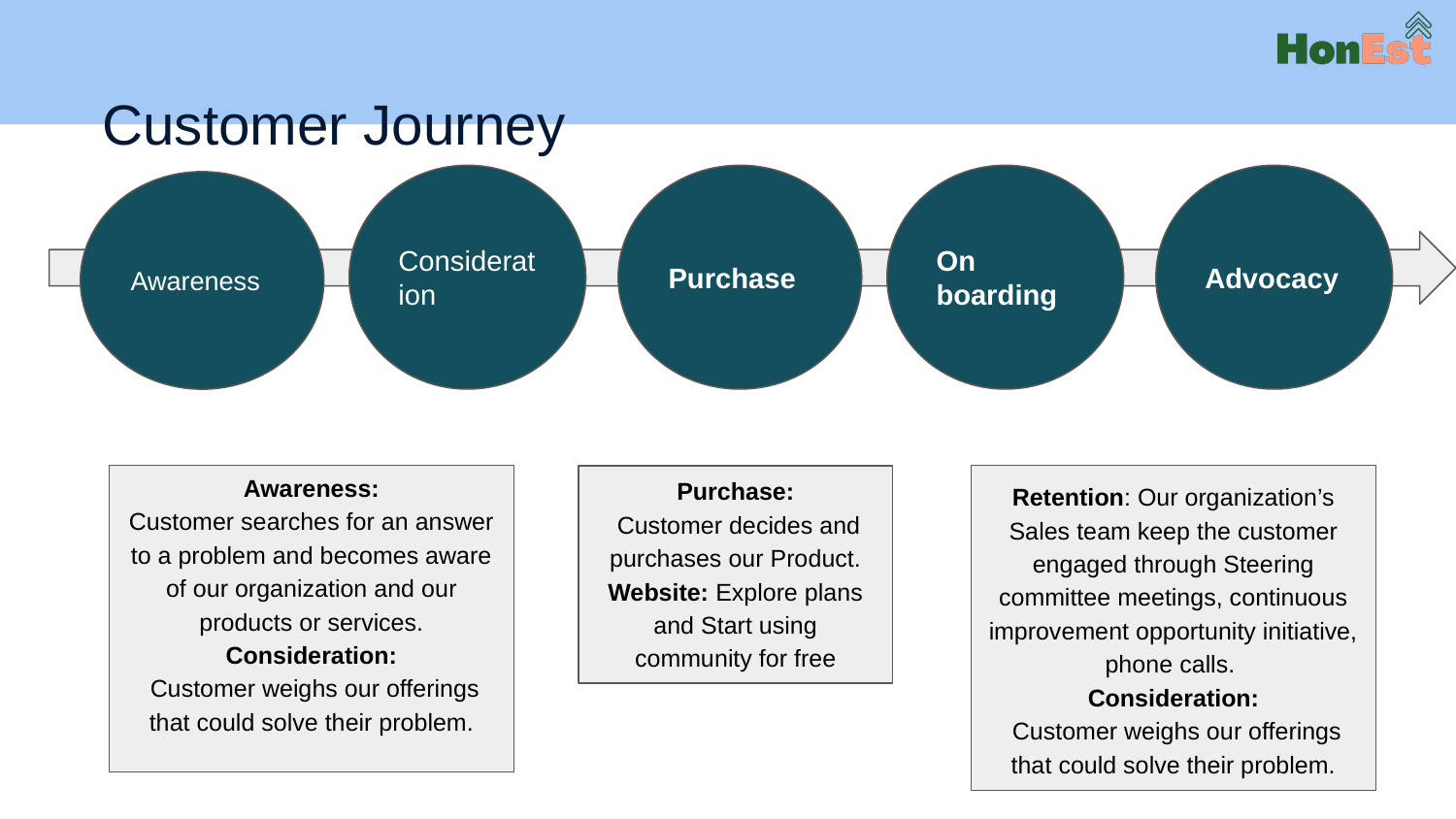

# Customer Journey
Consideration
Purchase
On boarding
Advocacy
Awareness

Awareness:
Customer searches for an answer to a problem and becomes aware of our organization and our
products or services.
Consideration:
 Customer weighs our offerings
that could solve their problem.

Purchase:
 Customer decides and purchases our Product.
Website: Explore plans and Start using community for free

Retention: Our organization’s
Sales team keep the customer engaged through Steering committee meetings, continuous improvement opportunity initiative, phone calls.
Consideration:
 Customer weighs our offerings that could solve their problem.